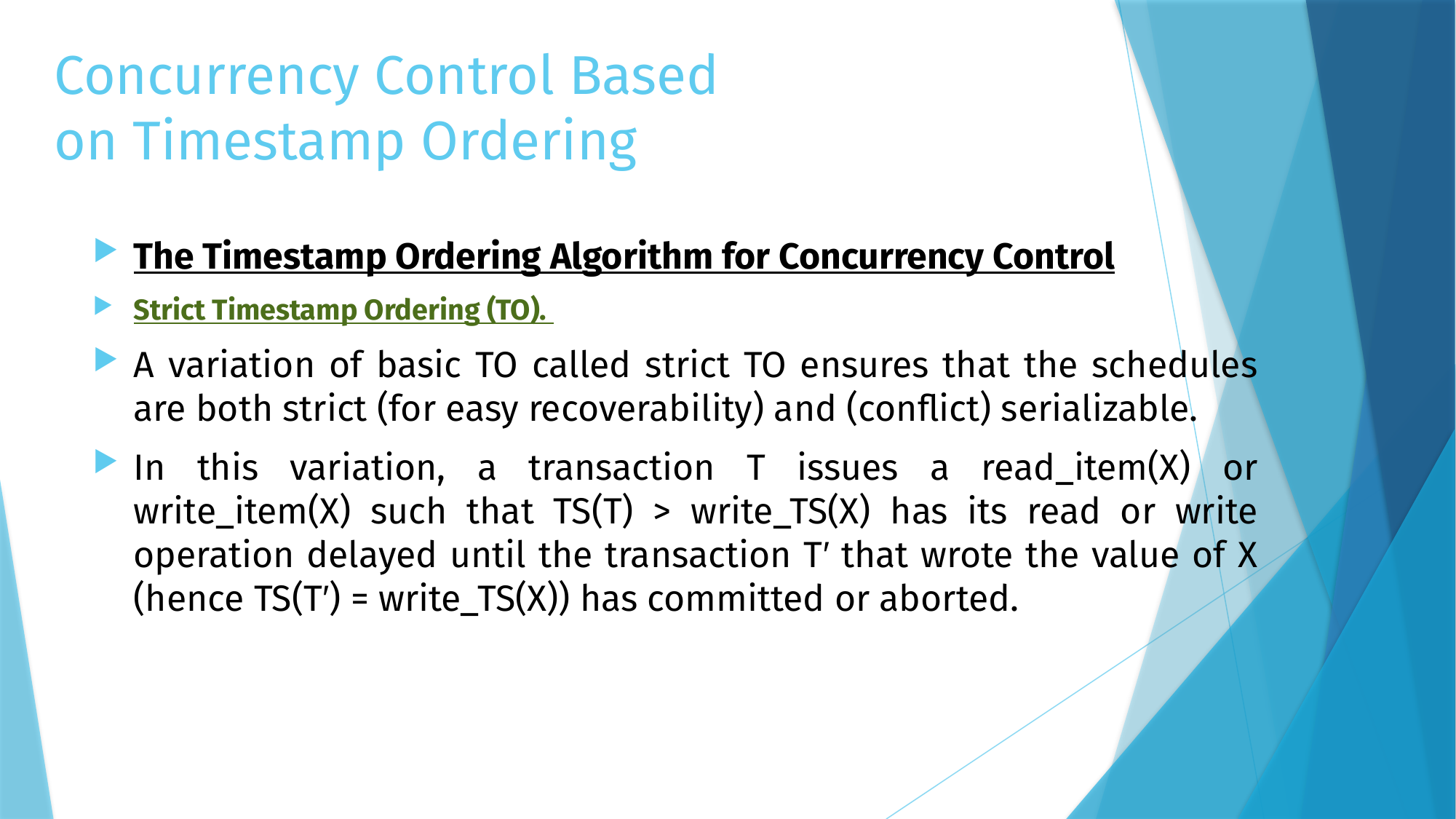

# Concurrency Control Based on Timestamp Ordering

The Timestamp Ordering Algorithm for Concurrency Control
Strict Timestamp Ordering (TO).
A variation of basic TO called strict TO ensures that the schedules are both strict (for easy recoverability) and (conflict) serializable.
In this variation, a transaction T issues a read_item(X) or write_item(X) such that TS(T) > write_TS(X) has its read or write operation delayed until the transaction T′ that wrote the value of X (hence TS(T′) = write_TS(X)) has committed or aborted.